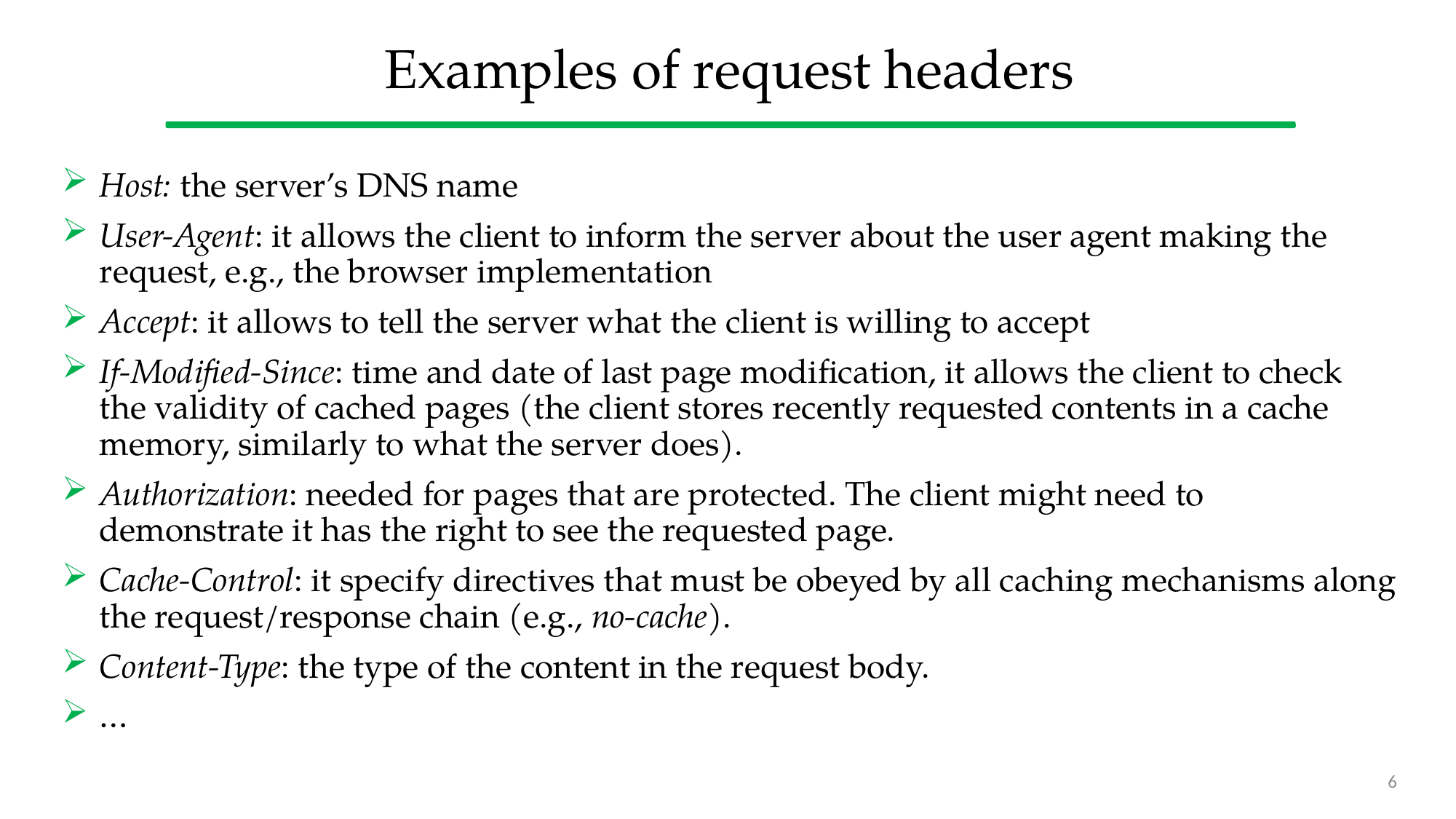

# Examples of request headers
Host: the server’s DNS name
User-Agent: it allows the client to inform the server about the user agent making the request, e.g., the browser implementation
Accept: it allows to tell the server what the client is willing to accept
If-Modified-Since: time and date of last page modification, it allows the client to check the validity of cached pages (the client stores recently requested contents in a cache memory, similarly to what the server does).
Authorization: needed for pages that are protected. The client might need to demonstrate it has the right to see the requested page.
Cache-Control: it specify directives that must be obeyed by all caching mechanisms along the request/response chain (e.g., no-cache).
Content-Type: the type of the content in the request body.
…
6